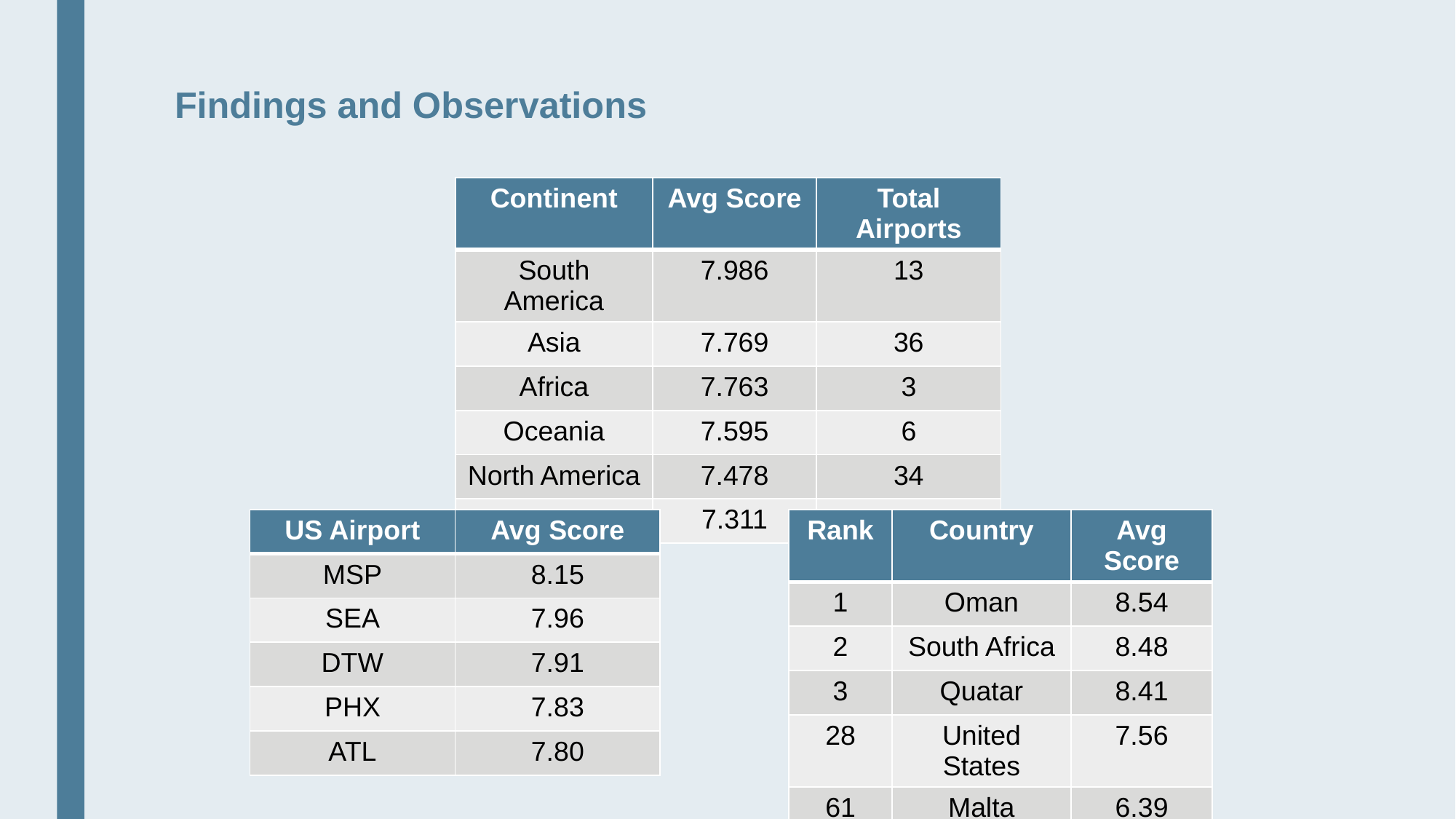

# Findings and Observations
| Continent | Avg Score | Total Airports |
| --- | --- | --- |
| South America | 7.986 | 13 |
| Asia | 7.769 | 36 |
| Africa | 7.763 | 3 |
| Oceania | 7.595 | 6 |
| North America | 7.478 | 34 |
| Europe | 7.311 | 103 |
| US Airport | Avg Score |
| --- | --- |
| MSP | 8.15 |
| SEA | 7.96 |
| DTW | 7.91 |
| PHX | 7.83 |
| ATL | 7.80 |
| Rank | Country | Avg Score |
| --- | --- | --- |
| 1 | Oman | 8.54 |
| 2 | South Africa | 8.48 |
| 3 | Quatar | 8.41 |
| 28 | United States | 7.56 |
| 61 | Malta | 6.39 |